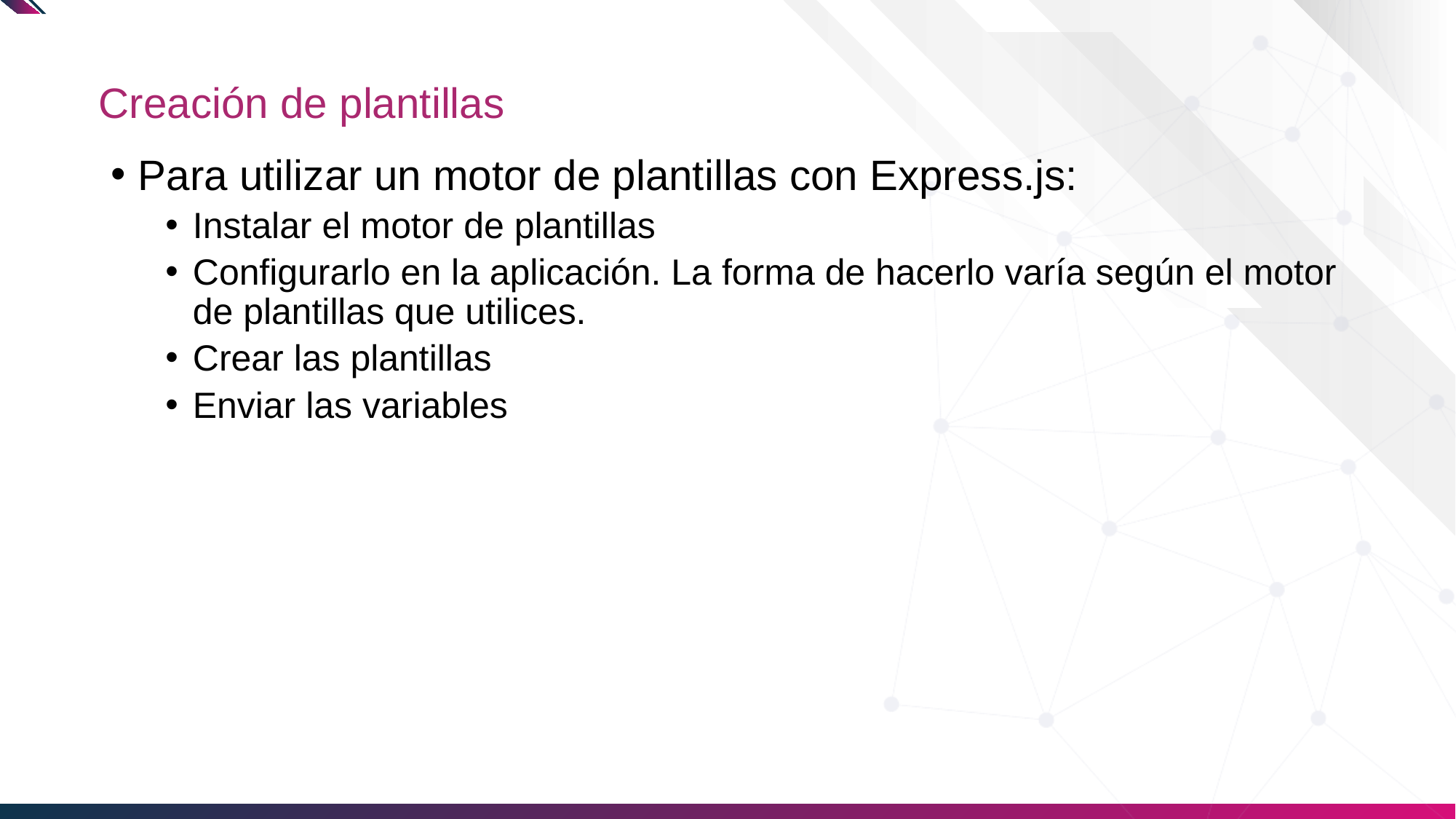

# Creación de plantillas
Para utilizar un motor de plantillas con Express.js:
Instalar el motor de plantillas
Configurarlo en la aplicación. La forma de hacerlo varía según el motor de plantillas que utilices.
Crear las plantillas
Enviar las variables